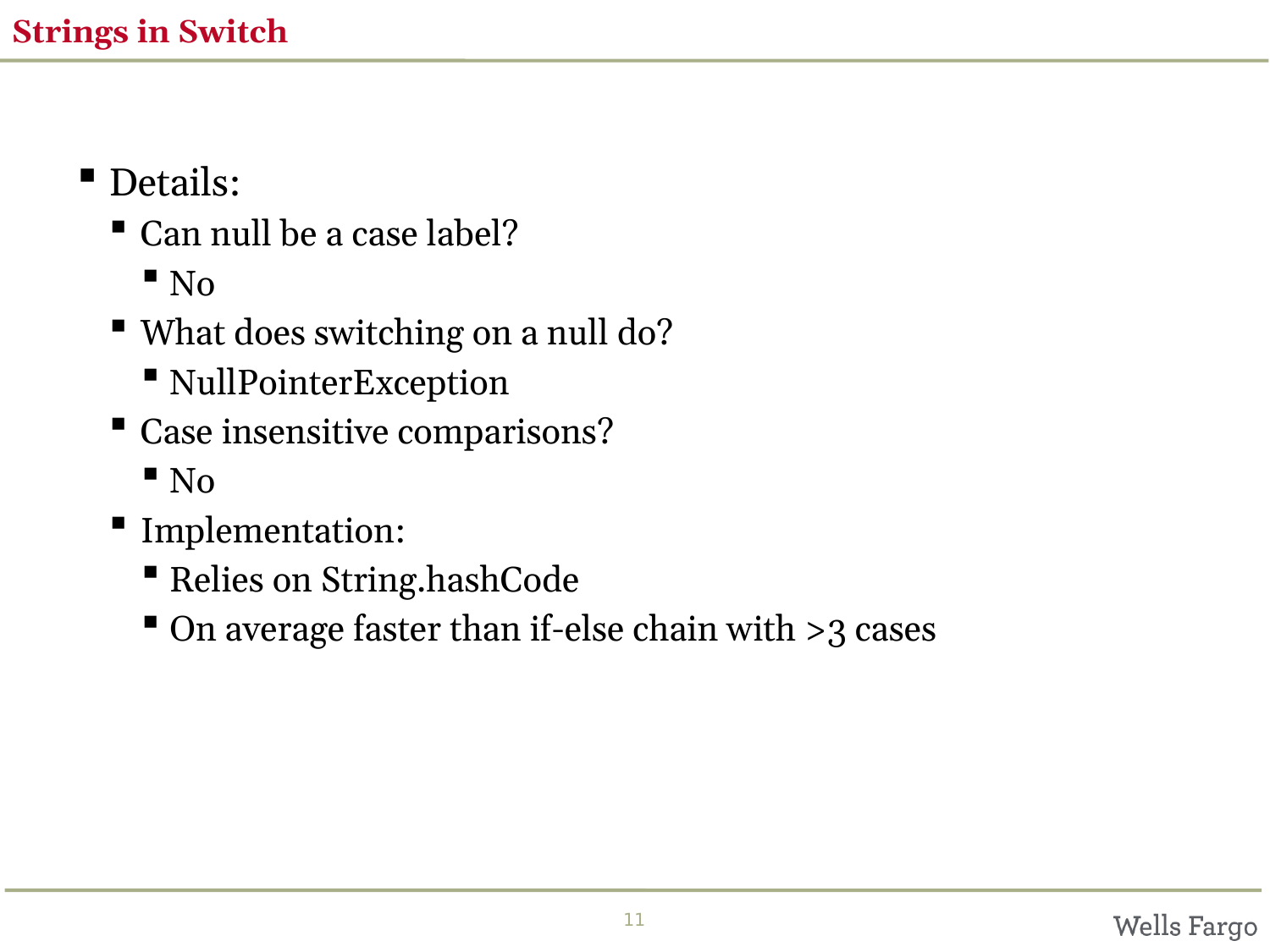

# Strings in Switch
Details:
Can null be a case label?
No
What does switching on a null do?
NullPointerException
Case insensitive comparisons?
No
Implementation:
Relies on String.hashCode
On average faster than if-else chain with >3 cases
11